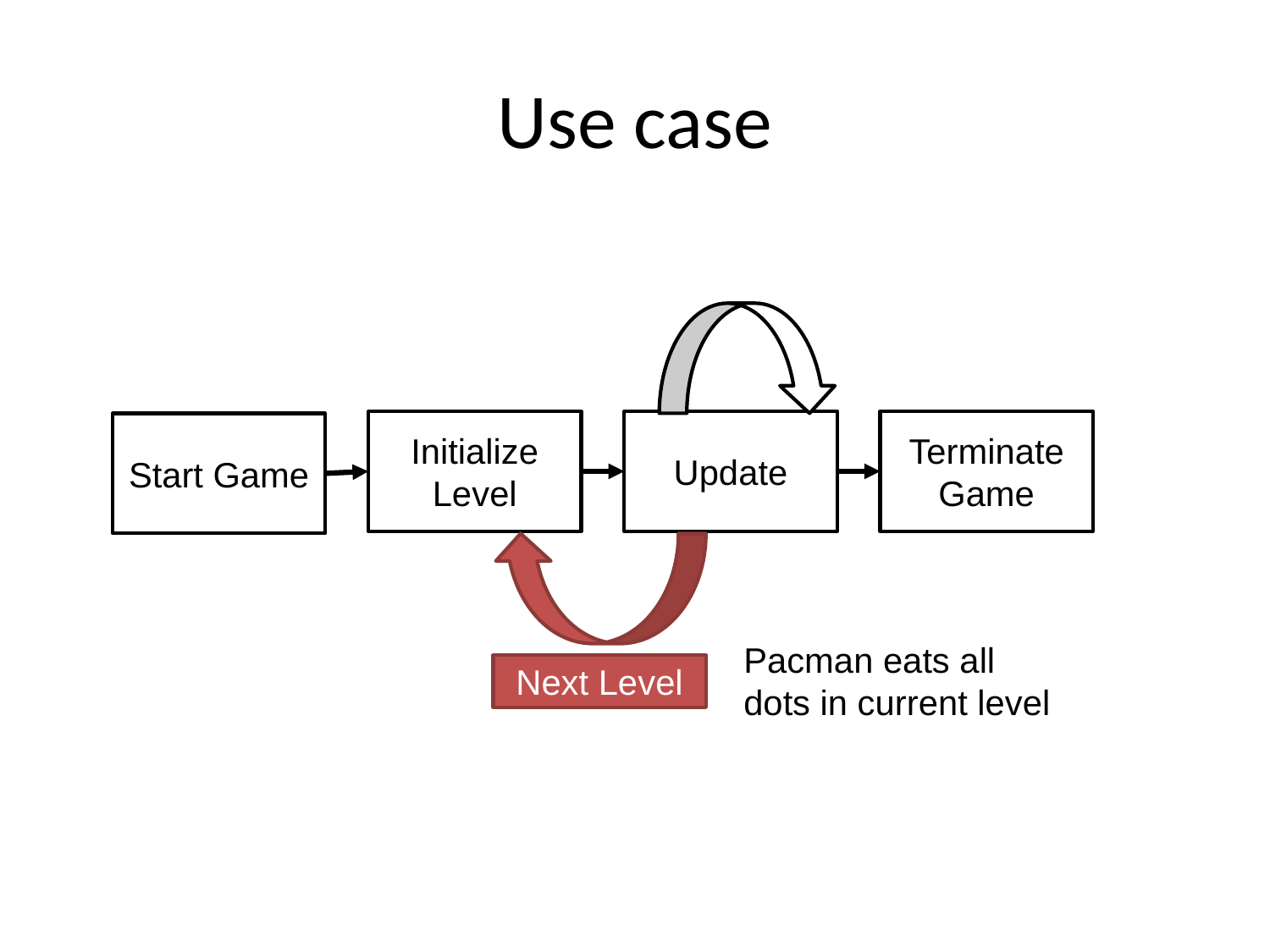

# Use case

Terminate Game
Initialize Level
Update
Start Game

Pacman eats all dots in current level
Next Level